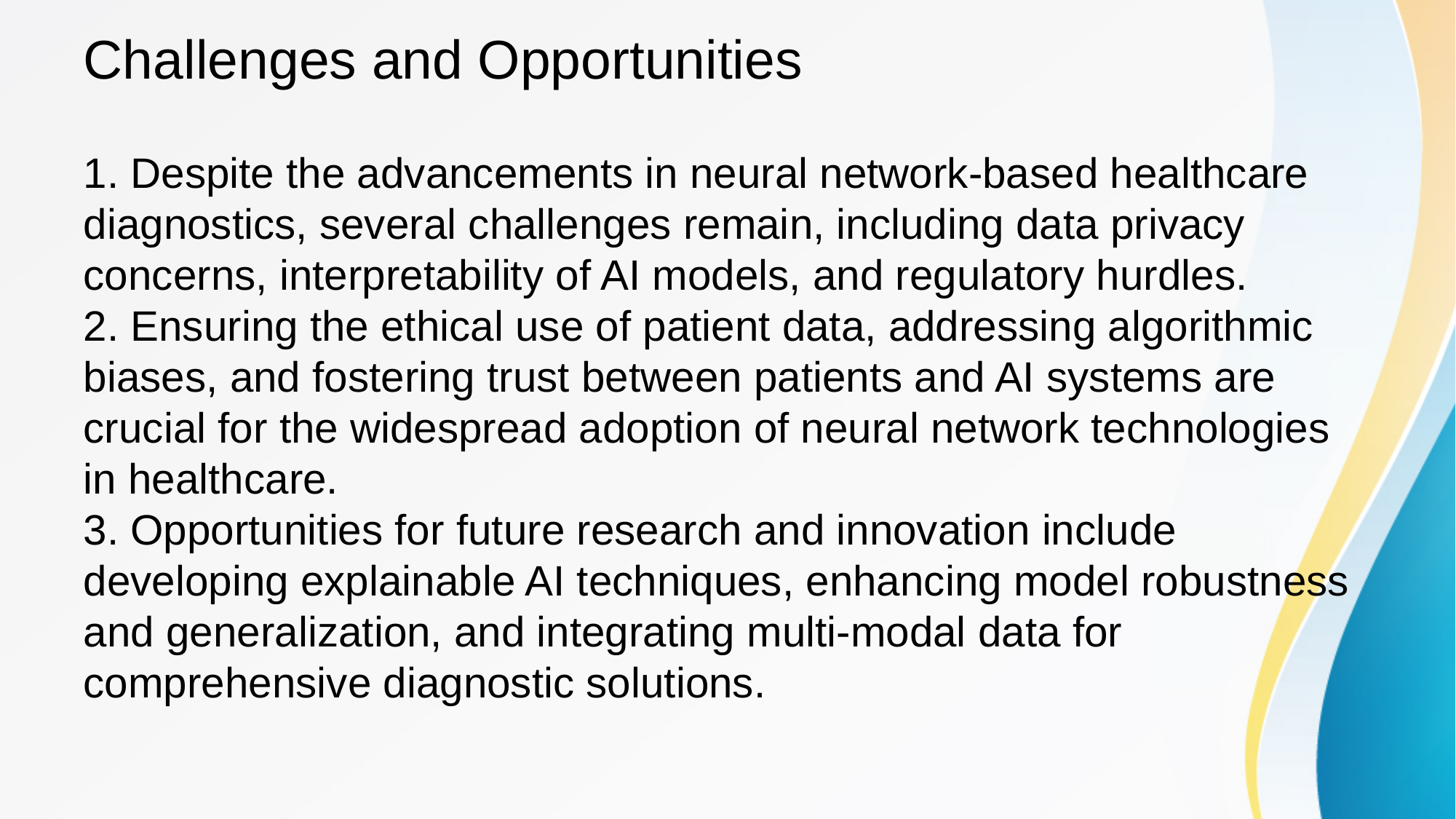

1. Despite the advancements in neural network-based healthcare diagnostics, several challenges remain, including data privacy concerns, interpretability of AI models, and regulatory hurdles.
2. Ensuring the ethical use of patient data, addressing algorithmic biases, and fostering trust between patients and AI systems are crucial for the widespread adoption of neural network technologies in healthcare.
3. Opportunities for future research and innovation include developing explainable AI techniques, enhancing model robustness and generalization, and integrating multi-modal data for comprehensive diagnostic solutions.

# Challenges and Opportunities